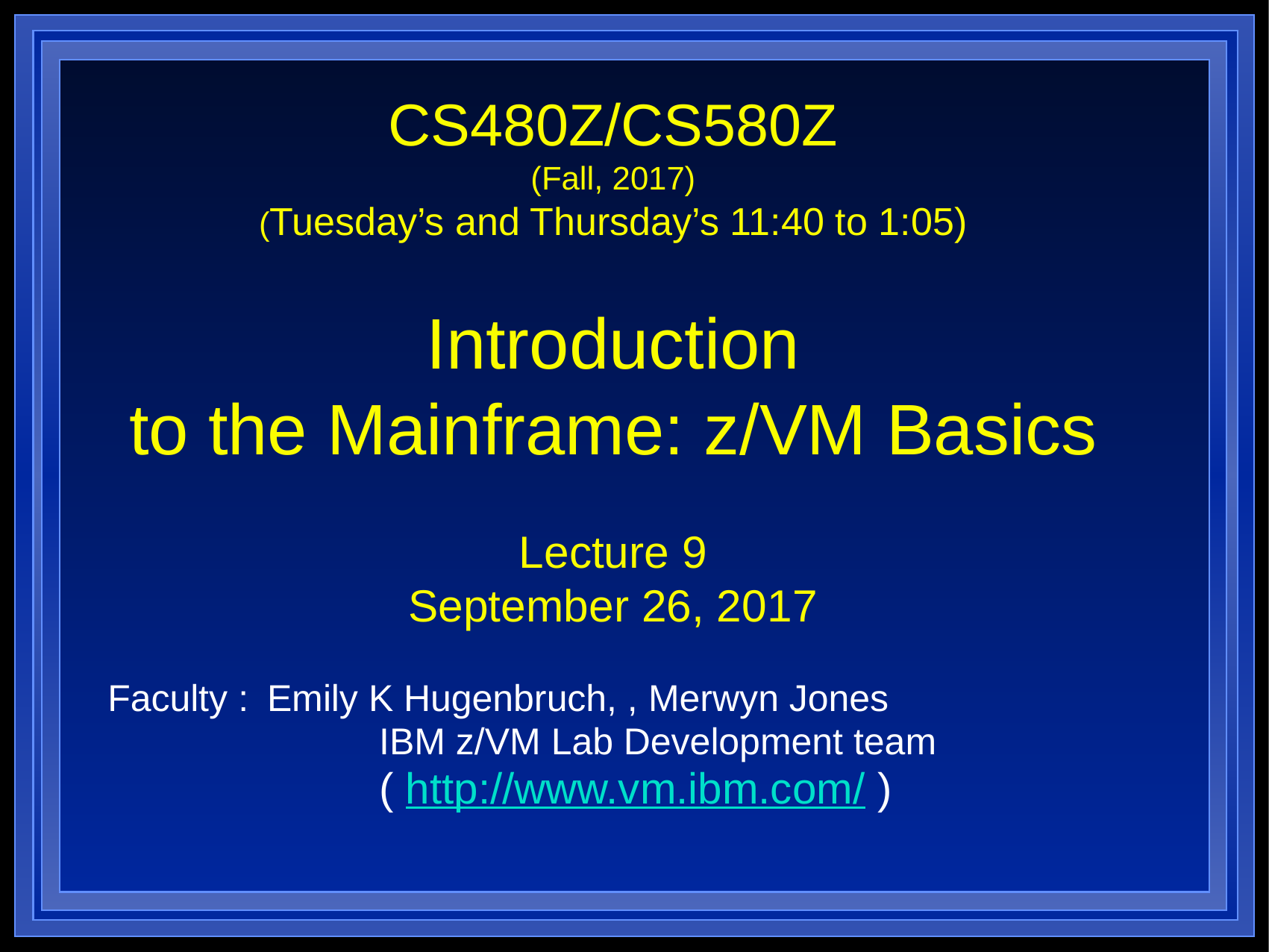

# CS480Z/CS580Z (Fall, 2017) (Tuesday’s and Thursday’s 11:40 to 1:05) Introduction to the Mainframe: z/VM Basics Lecture 9 September 26, 2017
Faculty : 	Emily K Hugenbruch, , Merwyn Jones
			IBM z/VM Lab Development team
			( http://www.vm.ibm.com/ )